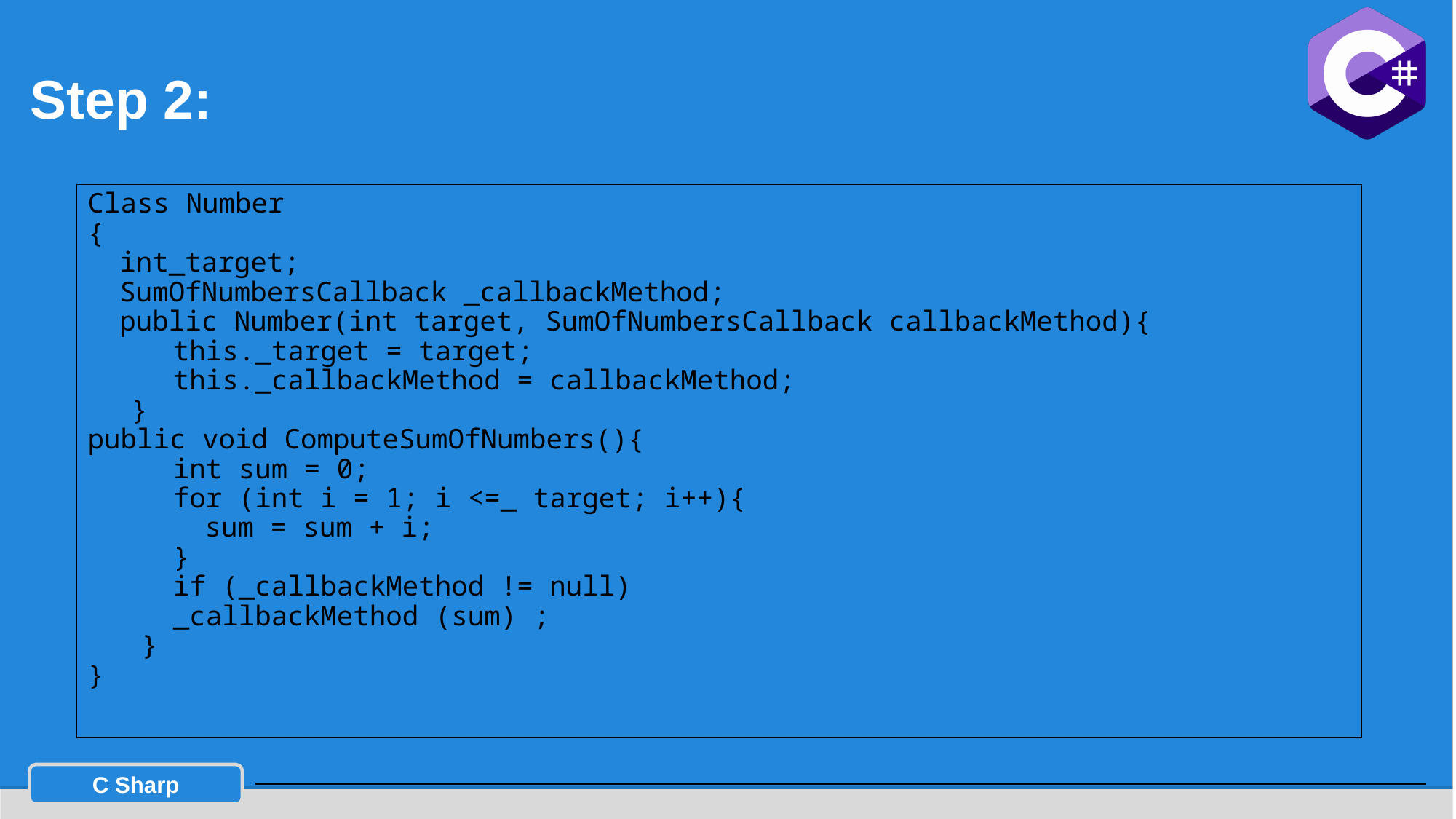

# Step 2:
Class Number
{
int_target;
SumOfNumbersCallback _callbackMethod;
public Number(int target, SumOfNumbersCallback callbackMethod){
this._target = target;
this._callbackMethod = callbackMethod;
}
public void ComputeSumOfNumbers(){
int sum = 0;
for (int i = 1; i <=_ target; i++){
sum = sum + i;
}
if (_callbackMethod != null)
_callbackMethod (sum) ;
}
}